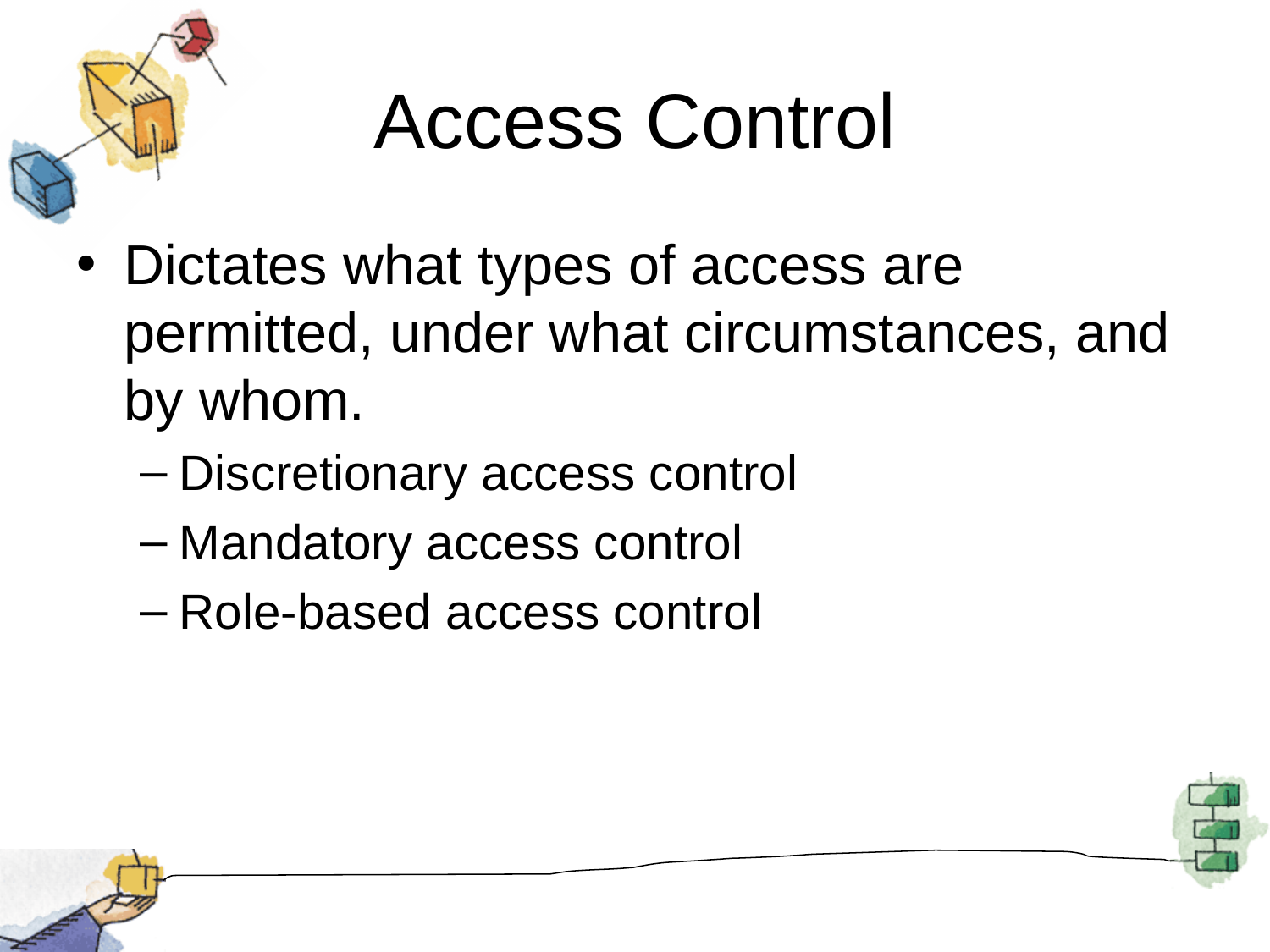

# Access Control
Dictates what types of access are permitted, under what circumstances, and by whom.
Discretionary access control
Mandatory access control
Role-based access control